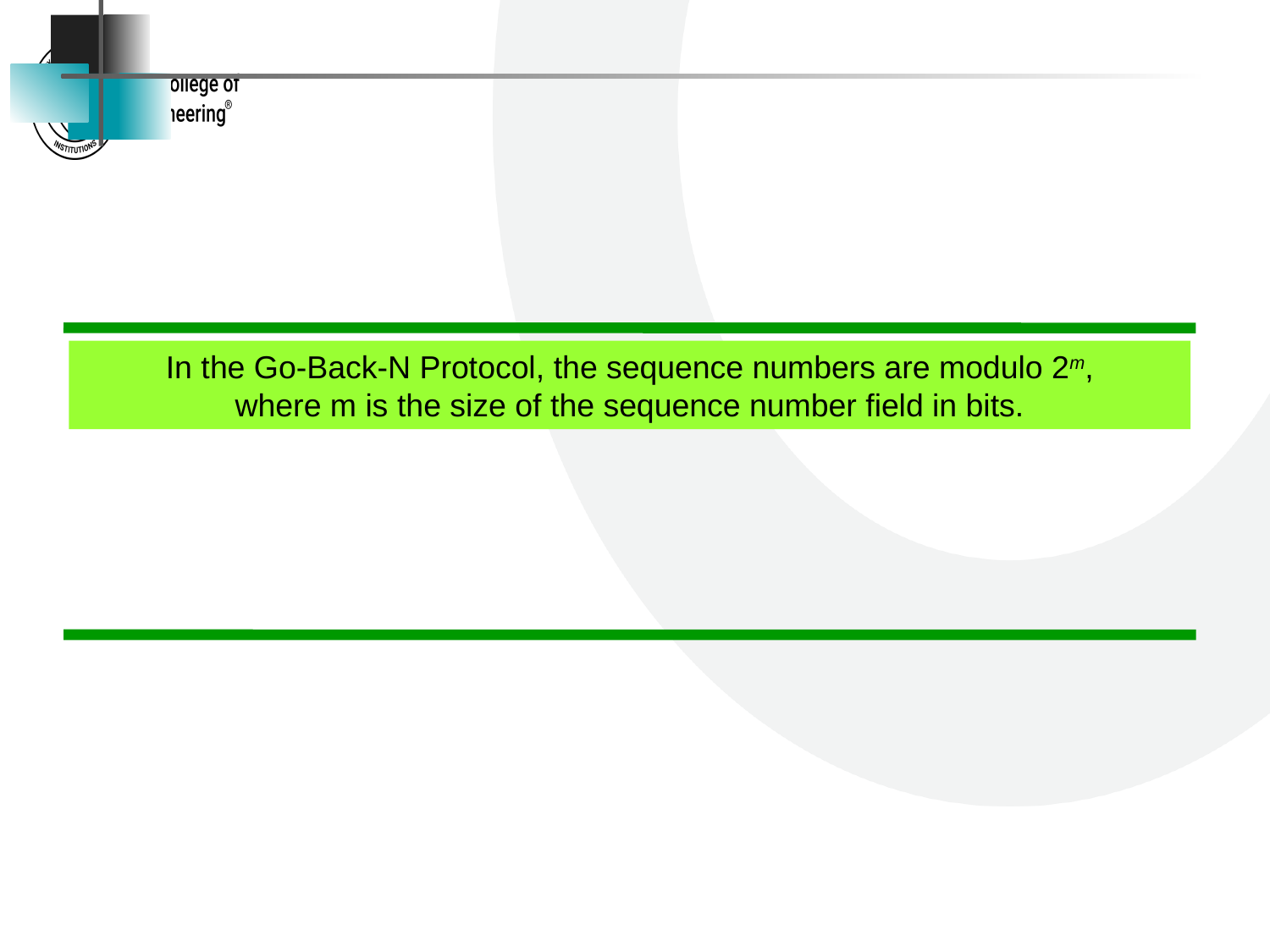

In the Go-Back-N Protocol, the sequence numbers are modulo 2m,
where m is the size of the sequence number field in bits.